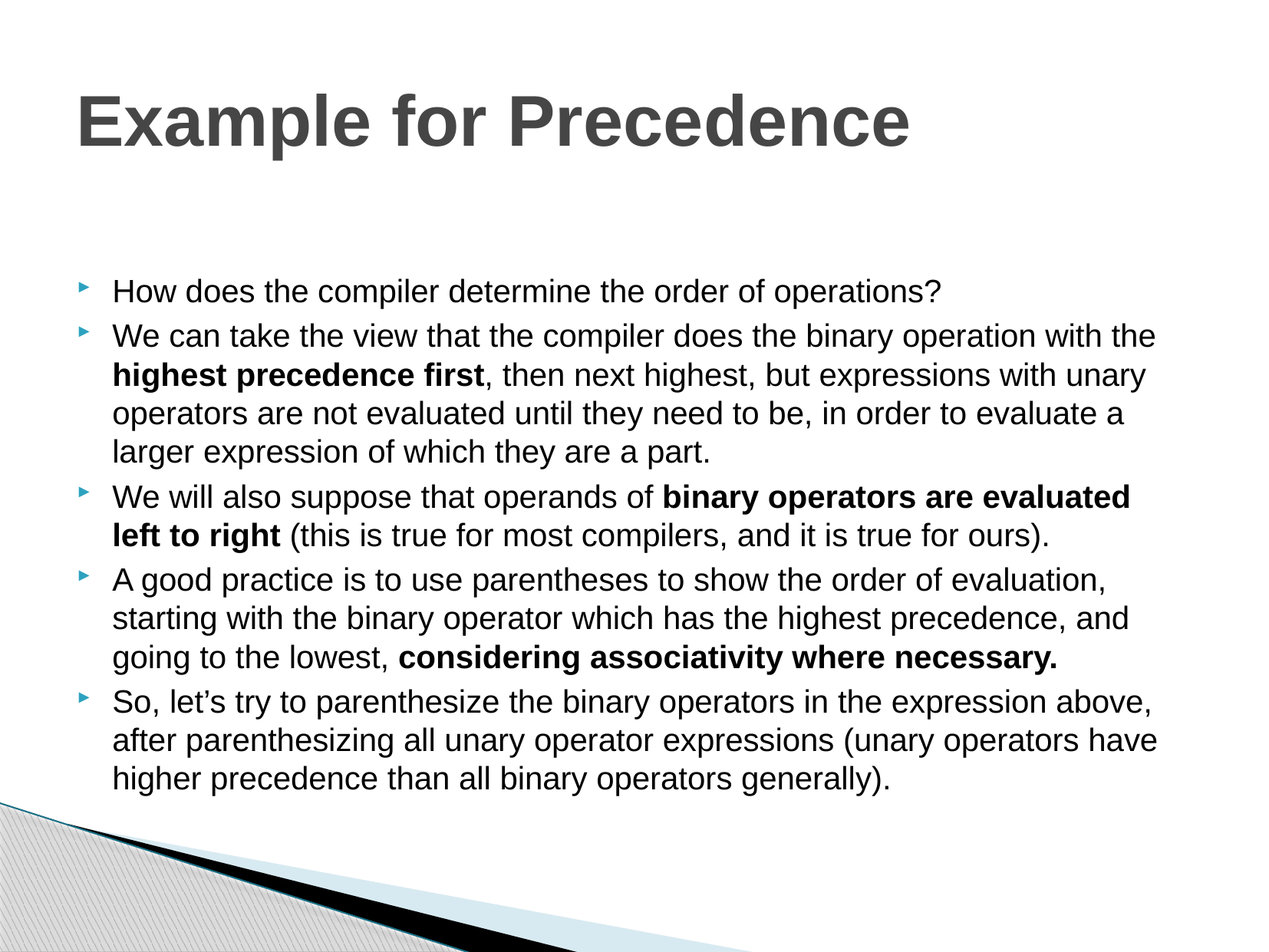

# Example for Precedence

How does the compiler determine the order of operations?
We can take the view that the compiler does the binary operation with the highest precedence first, then next highest, but expressions with unary operators are not evaluated until they need to be, in order to evaluate a larger expression of which they are a part.
We will also suppose that operands of binary operators are evaluated left to right (this is true for most compilers, and it is true for ours).
A good practice is to use parentheses to show the order of evaluation, starting with the binary operator which has the highest precedence, and going to the lowest, considering associativity where necessary.
So, let’s try to parenthesize the binary operators in the expression above, after parenthesizing all unary operator expressions (unary operators have higher precedence than all binary operators generally).